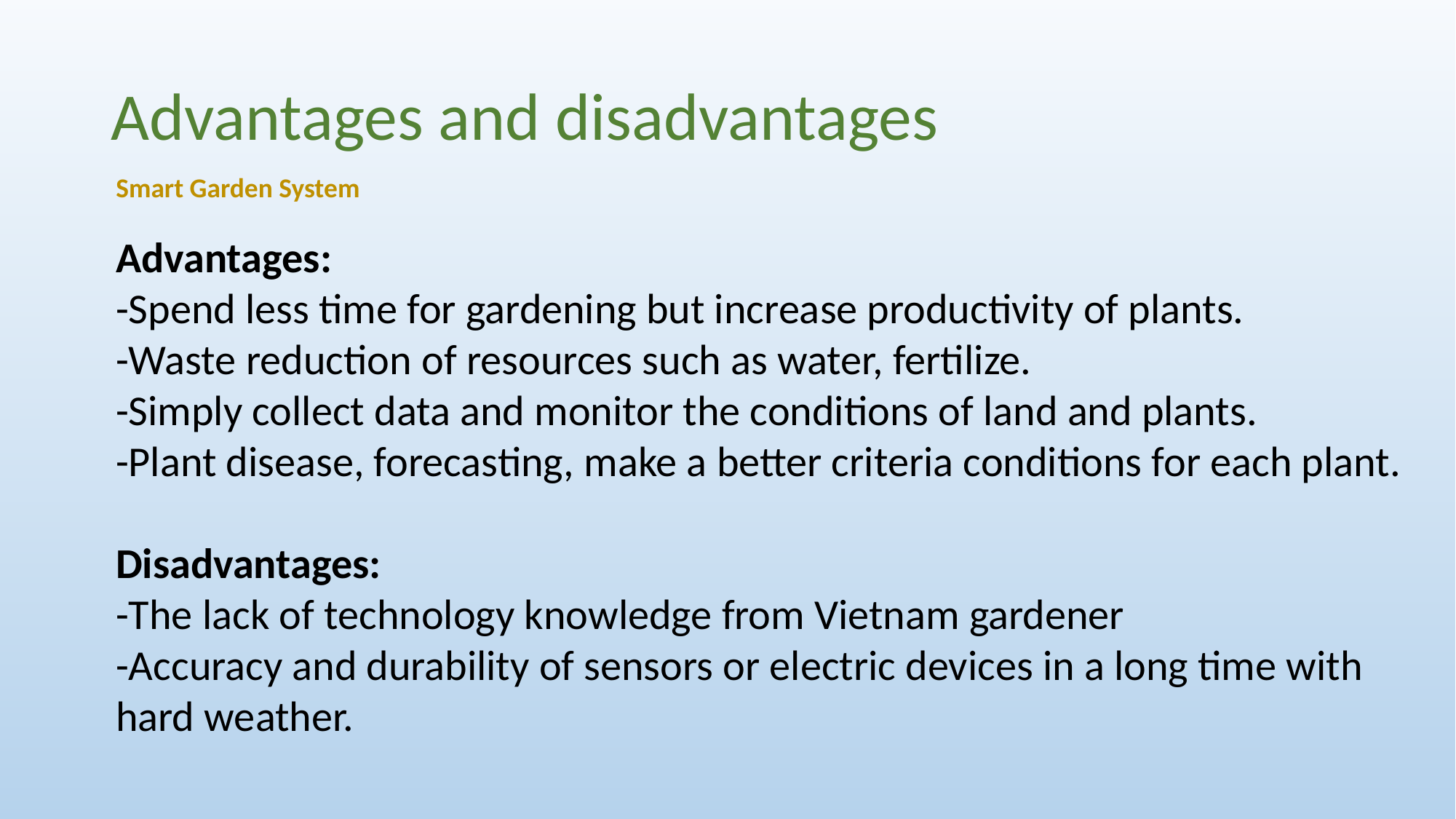

# Advantages and disadvantages
Smart Garden System
Advantages:
-Spend less time for gardening but increase productivity of plants.
-Waste reduction of resources such as water, fertilize.
-Simply collect data and monitor the conditions of land and plants.
-Plant disease, forecasting, make a better criteria conditions for each plant.

Disadvantages:
-The lack of technology knowledge from Vietnam gardener
-Accuracy and durability of sensors or electric devices in a long time with hard weather.